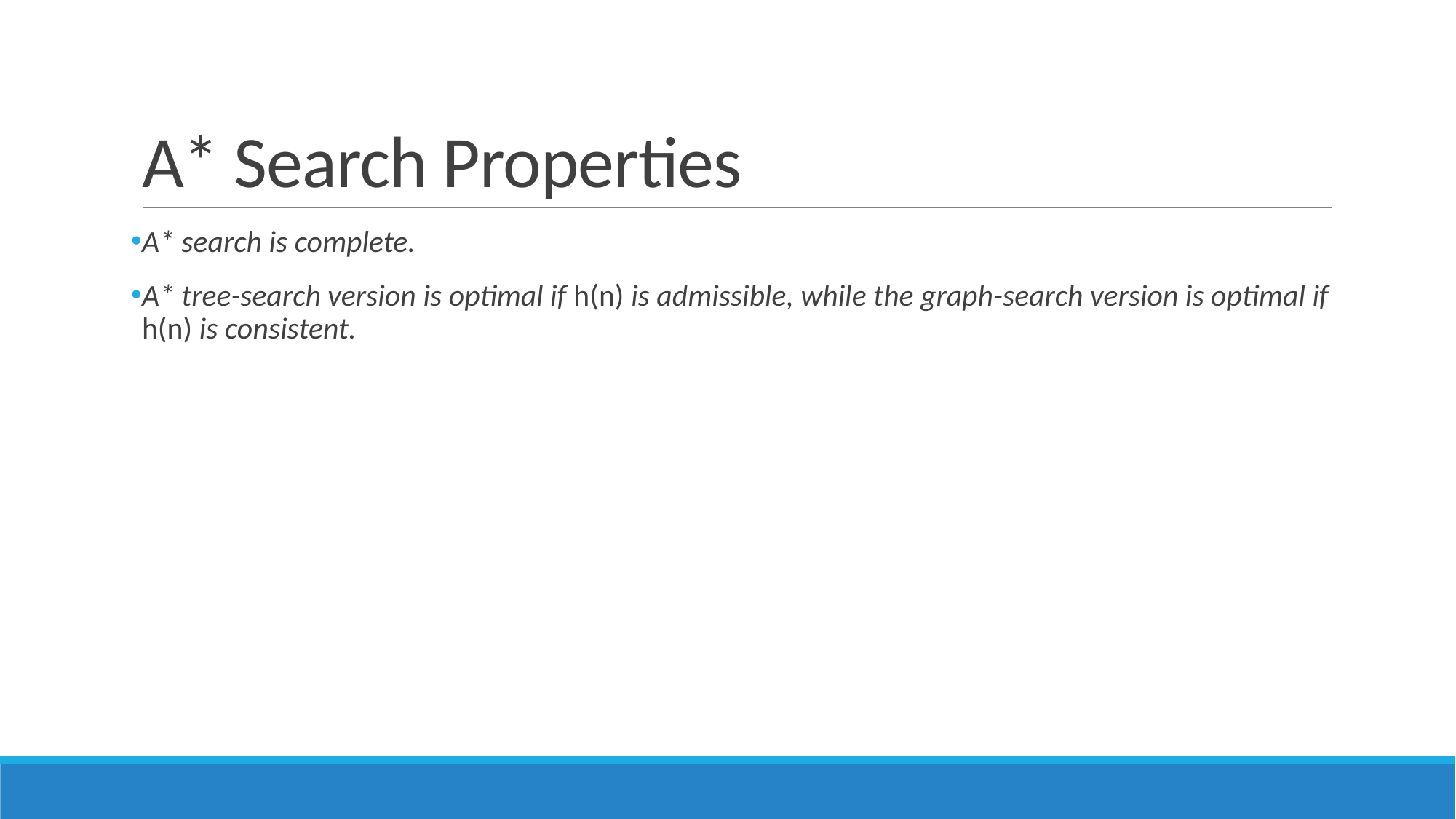

# A* Search Properties
A* search is complete.
A* tree-search version is optimal if h(n) is admissible, while the graph-search version is optimal if h(n) is consistent.